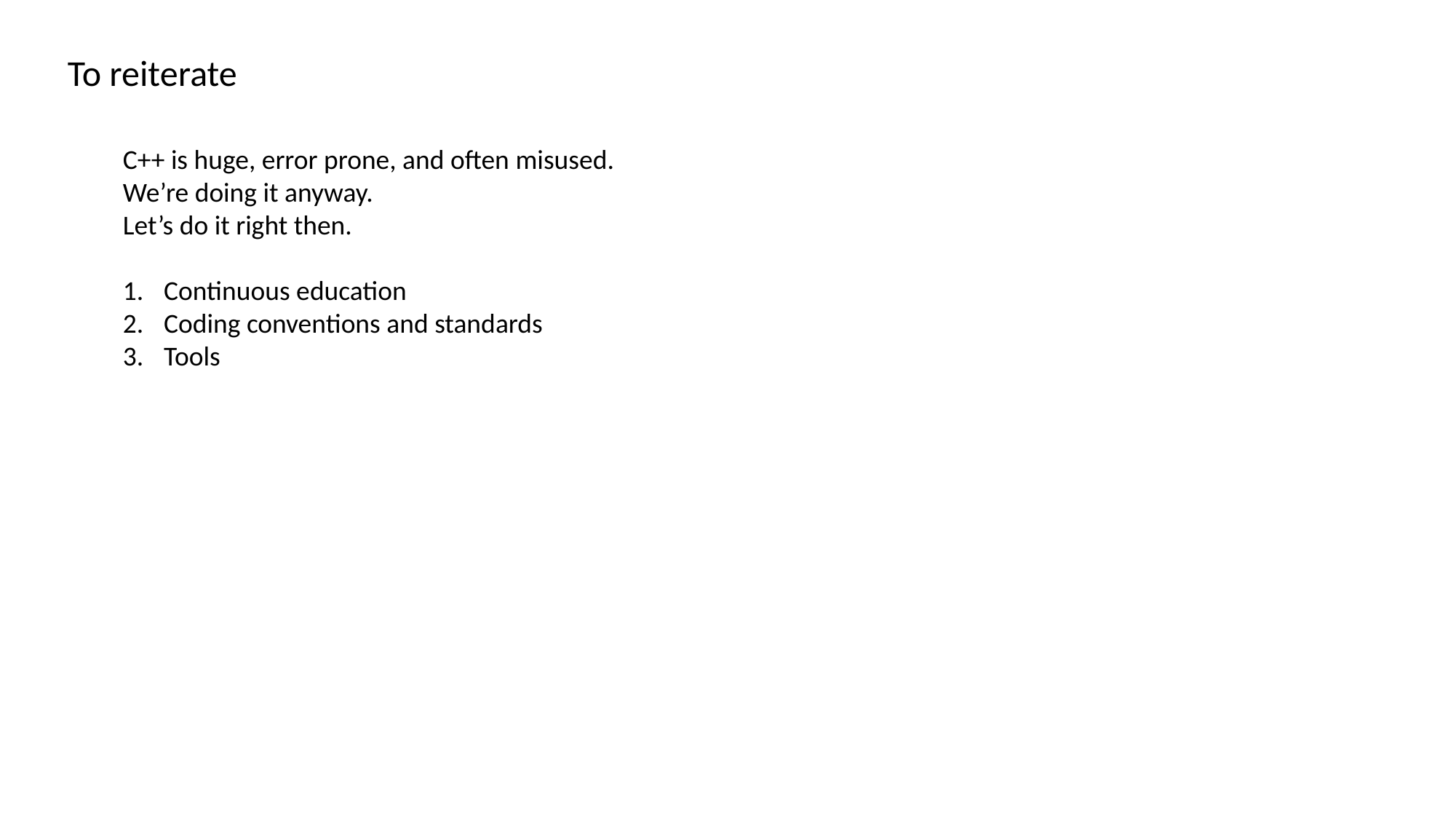

To reiterate
C++ is huge, error prone, and often misused.
We’re doing it anyway.
Let’s do it right then.

Continuous education
Coding conventions and standards
Tools